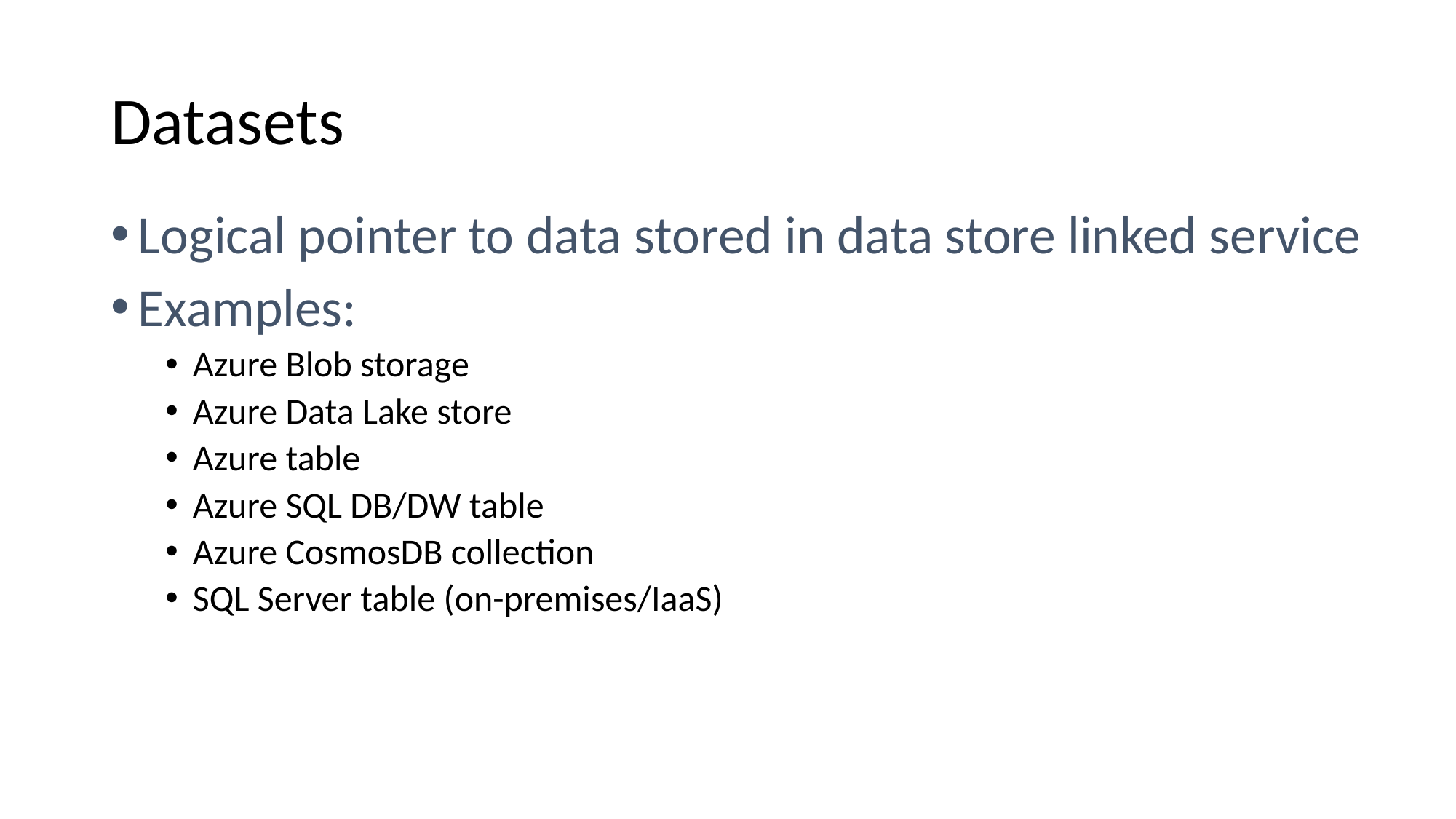

# Datasets
Logical pointer to data stored in data store linked service
Examples:
Azure Blob storage
Azure Data Lake store
Azure table
Azure SQL DB/DW table
Azure CosmosDB collection
SQL Server table (on-premises/IaaS)